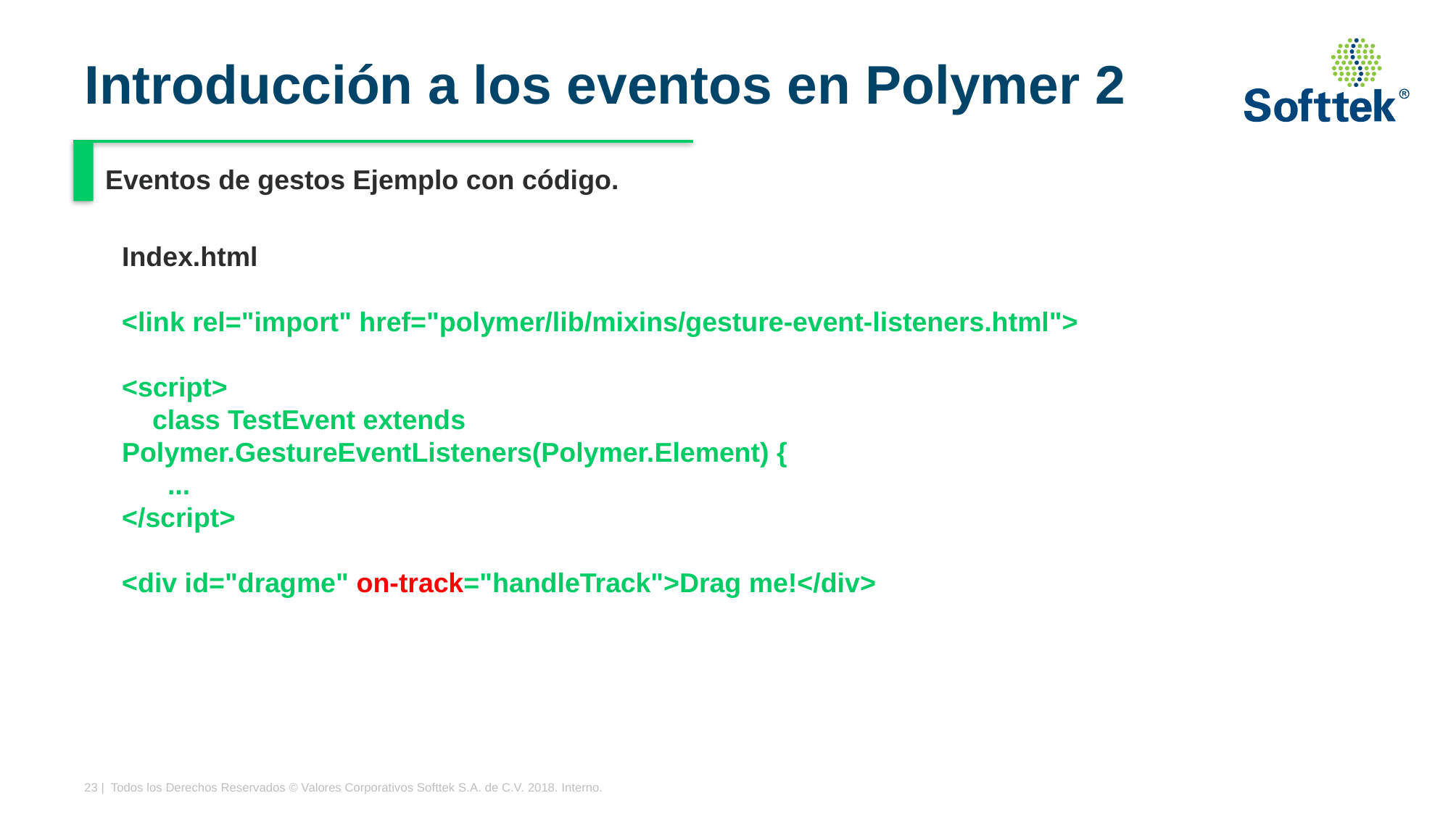

# Introducción a los eventos en Polymer 2

Eventos de gestos Ejemplo con código.

Index.html

<link rel="import" href="polymer/lib/mixins/gesture-event-listeners.html">

<script>
    class TestEvent extends Polymer.GestureEventListeners(Polymer.Element) {
      ...
</script>

<div id="dragme" on-track="handleTrack">Drag me!</div>